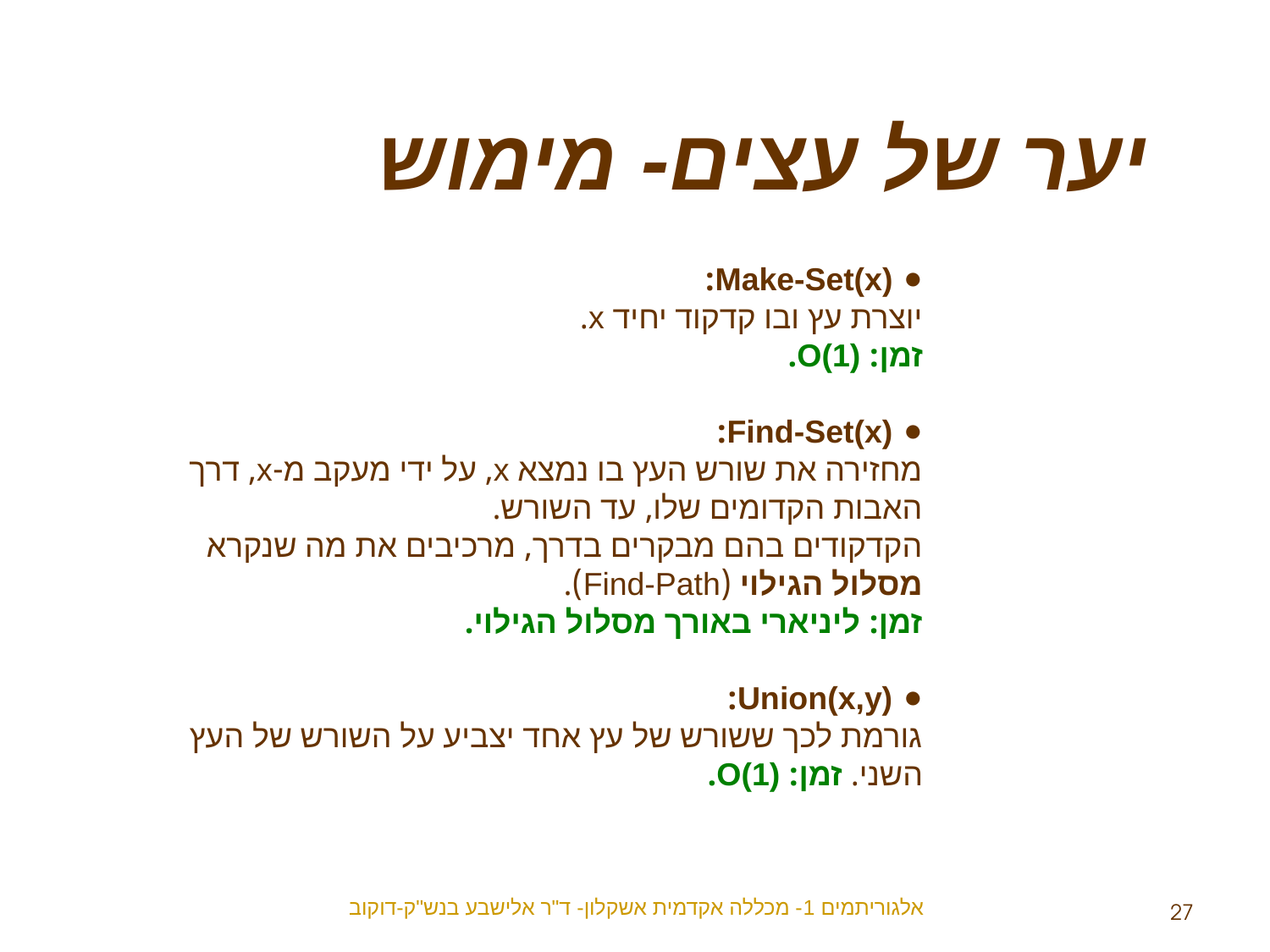

יער של עצים- מימוש
Make-Set(x):
יוצרת עץ ובו קדקוד יחיד x.
זמן: O(1).

Find-Set(x):
מחזירה את שורש העץ בו נמצא x, על ידי מעקב מ-x, דרך האבות הקדומים שלו, עד השורש.
הקדקודים בהם מבקרים בדרך, מרכיבים את מה שנקרא מסלול הגילוי (Find-Path).
זמן: ליניארי באורך מסלול הגילוי.

Union(x,y):
גורמת לכך ששורש של עץ אחד יצביע על השורש של העץ השני. זמן: O(1).

אלגוריתמים 1- מכללה אקדמית אשקלון- ד"ר אלישבע בנש"ק-דוקוב
27